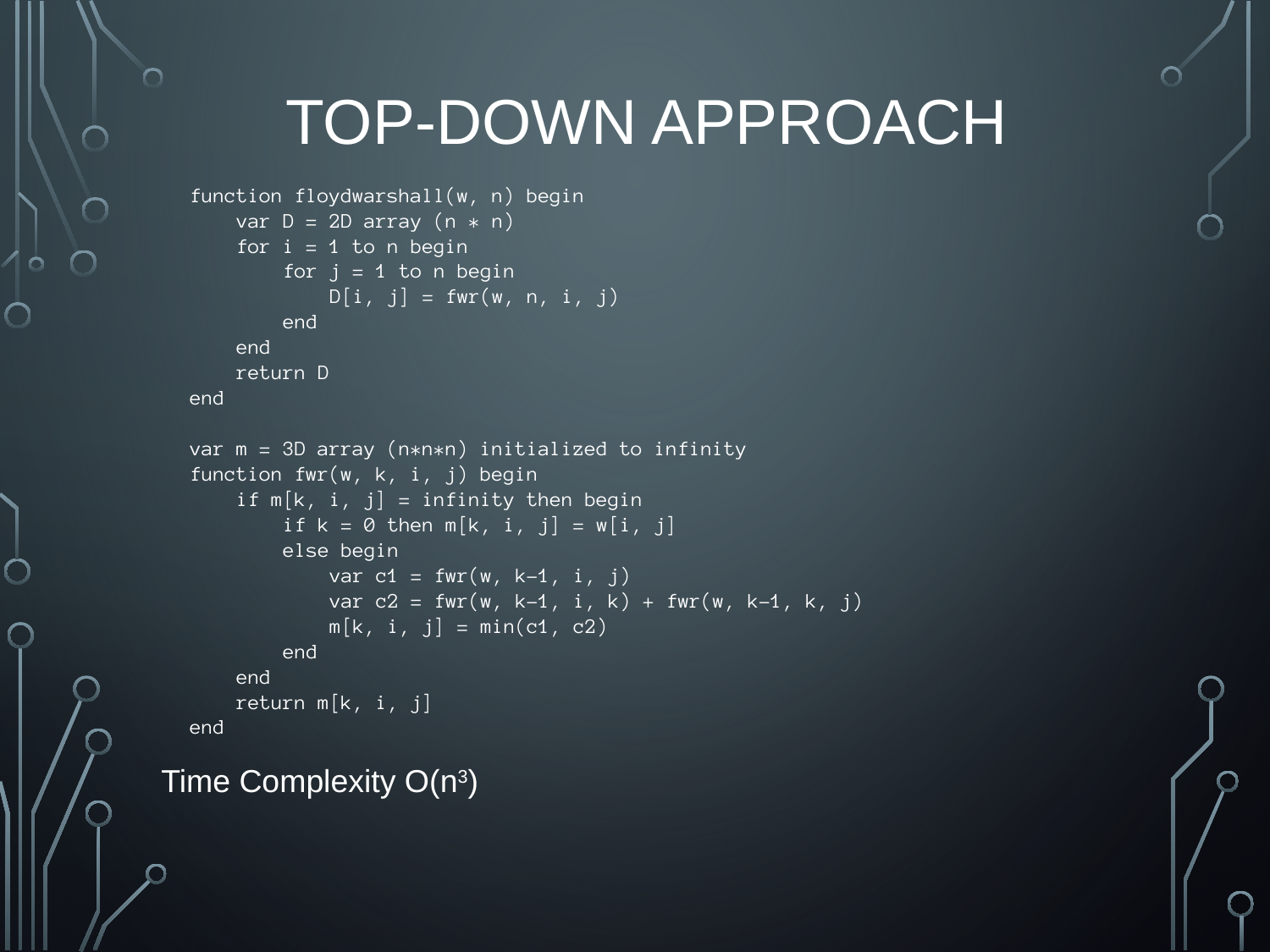

# TOP-DOWN Approach

function floydwarshall(w, n) begin
    var D = 2D array (n * n)
    for i = 1 to n begin
        for j = 1 to n begin
            D[i, j] = fwr(w, n, i, j)
        end
    end
    return D
end

var m = 3D array (n*n*n) initialized to infinity
function fwr(w, k, i, j) begin
    if m[k, i, j] = infinity then begin
        if k = 0 then m[k, i, j] = w[i, j]
        else begin
            var c1 = fwr(w, k-1, i, j)
            var c2 = fwr(w, k-1, i, k) + fwr(w, k-1, k, j)
            m[k, i, j] = min(c1, c2)
        end
    end
    return m[k, i, j]
end

Time Complexity O(n3)